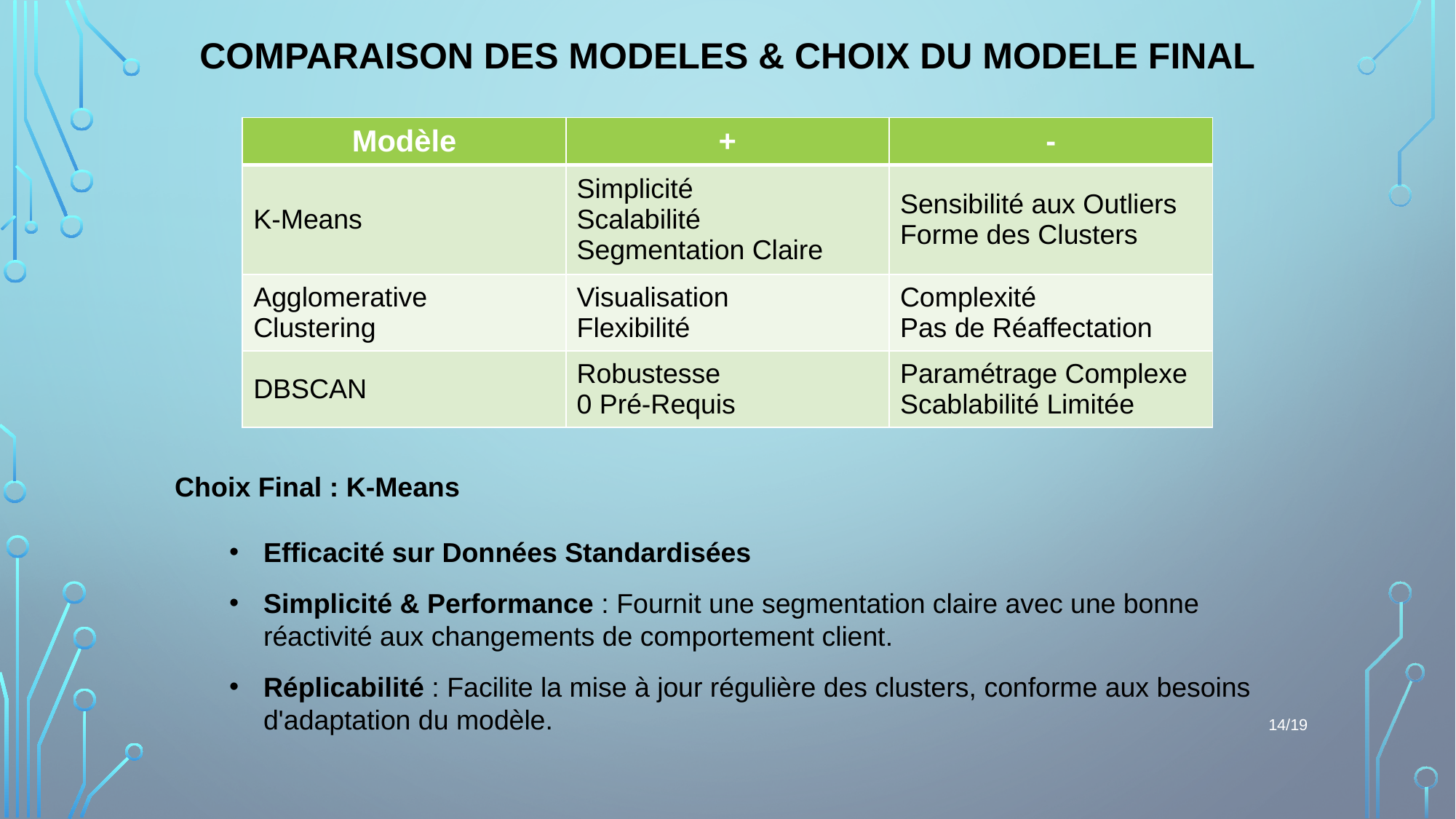

COMPARAISON DES MODELES & Choix du modele final
| Modèle | + | - |
| --- | --- | --- |
| K-Means | Simplicité Scalabilité Segmentation Claire | Sensibilité aux Outliers Forme des Clusters |
| Agglomerative Clustering | Visualisation Flexibilité | Complexité Pas de Réaffectation |
| DBSCAN | Robustesse 0 Pré-Requis | Paramétrage Complexe Scablabilité Limitée |
Choix Final : K-Means

Efficacité sur Données Standardisées

Simplicité & Performance : Fournit une segmentation claire avec une bonne réactivité aux changements de comportement client.

Réplicabilité : Facilite la mise à jour régulière des clusters, conforme aux besoins d'adaptation du modèle.
14/19